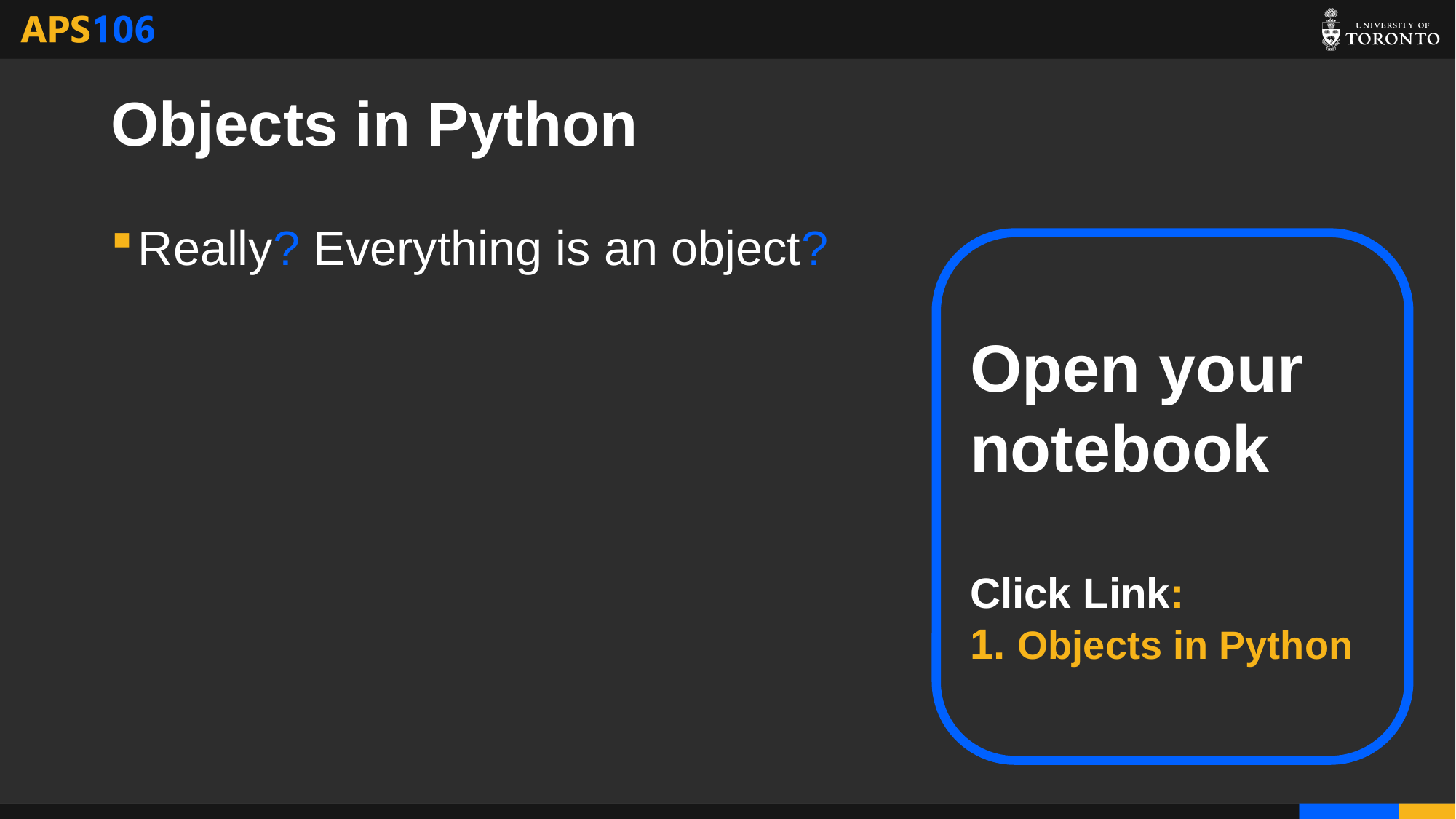

# Objects in Python
Really? Everything is an object?
Open your notebook

Click Link:
1. Objects in Python